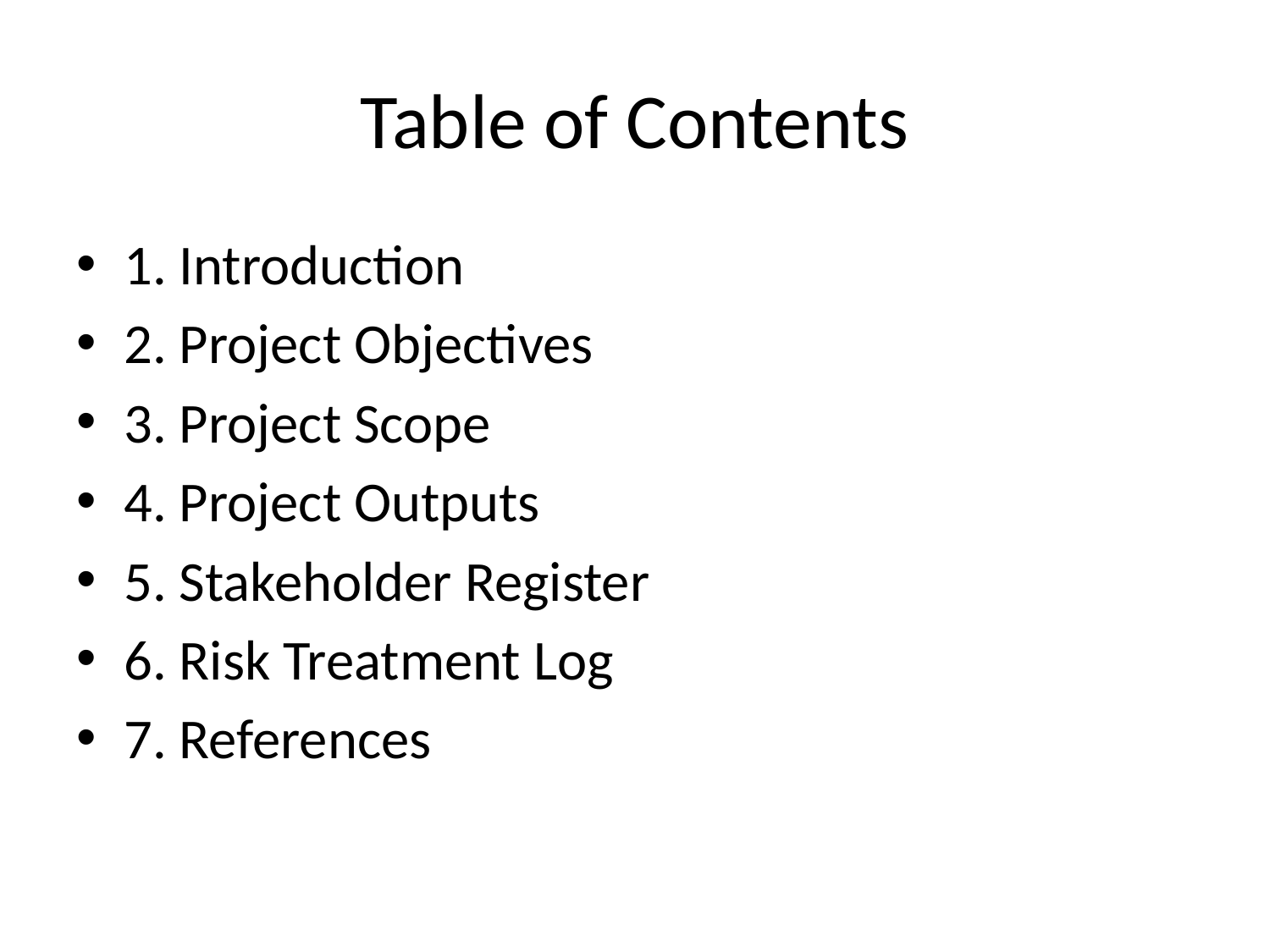

# Table of Contents
1. Introduction
2. Project Objectives
3. Project Scope
4. Project Outputs
5. Stakeholder Register
6. Risk Treatment Log
7. References